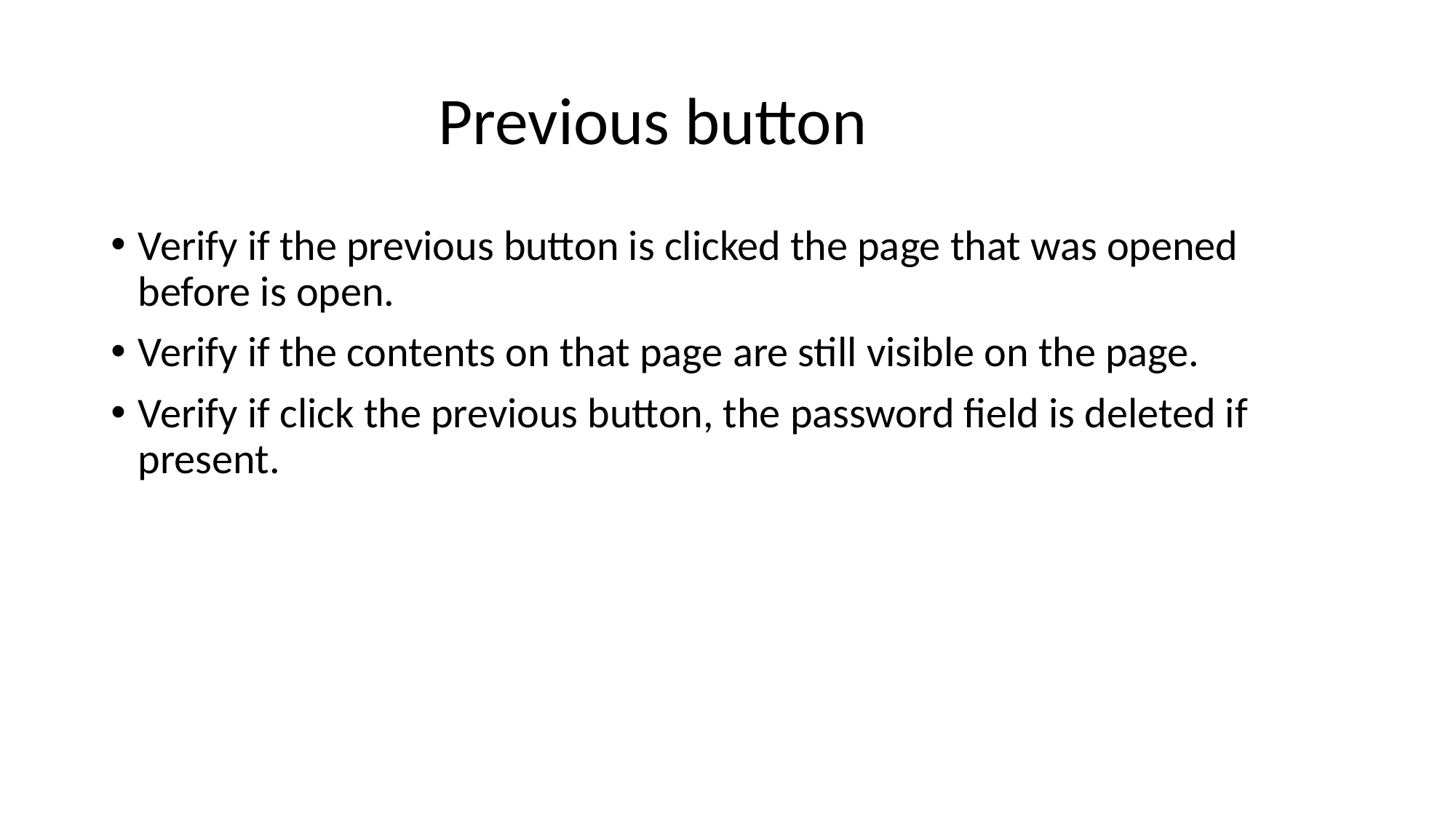

# Previous button
Verify if the previous button is clicked the page that was opened before is open.
Verify if the contents on that page are still visible on the page.
Verify if click the previous button, the password field is deleted if present.